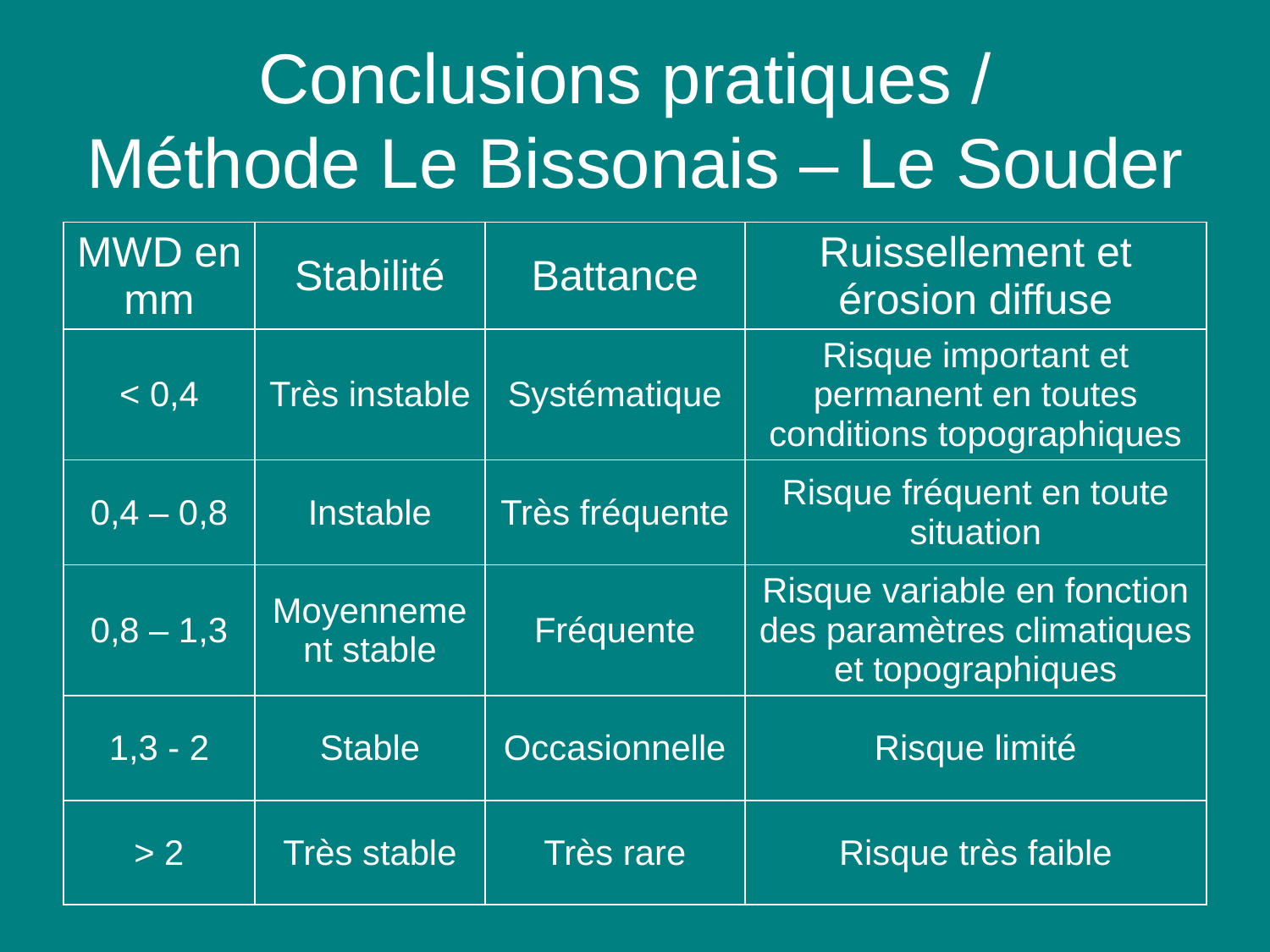

# Conclusions pratiques / Méthode Le Bissonais – Le Souder
| MWD en mm | Stabilité | Battance | Ruissellement et érosion diffuse |
| --- | --- | --- | --- |
| < 0,4 | Très instable | Systématique | Risque important et permanent en toutes conditions topographiques |
| 0,4 – 0,8 | Instable | Très fréquente | Risque fréquent en toute situation |
| 0,8 – 1,3 | Moyennement stable | Fréquente | Risque variable en fonction des paramètres climatiques et topographiques |
| 1,3 - 2 | Stable | Occasionnelle | Risque limité |
| > 2 | Très stable | Très rare | Risque très faible |